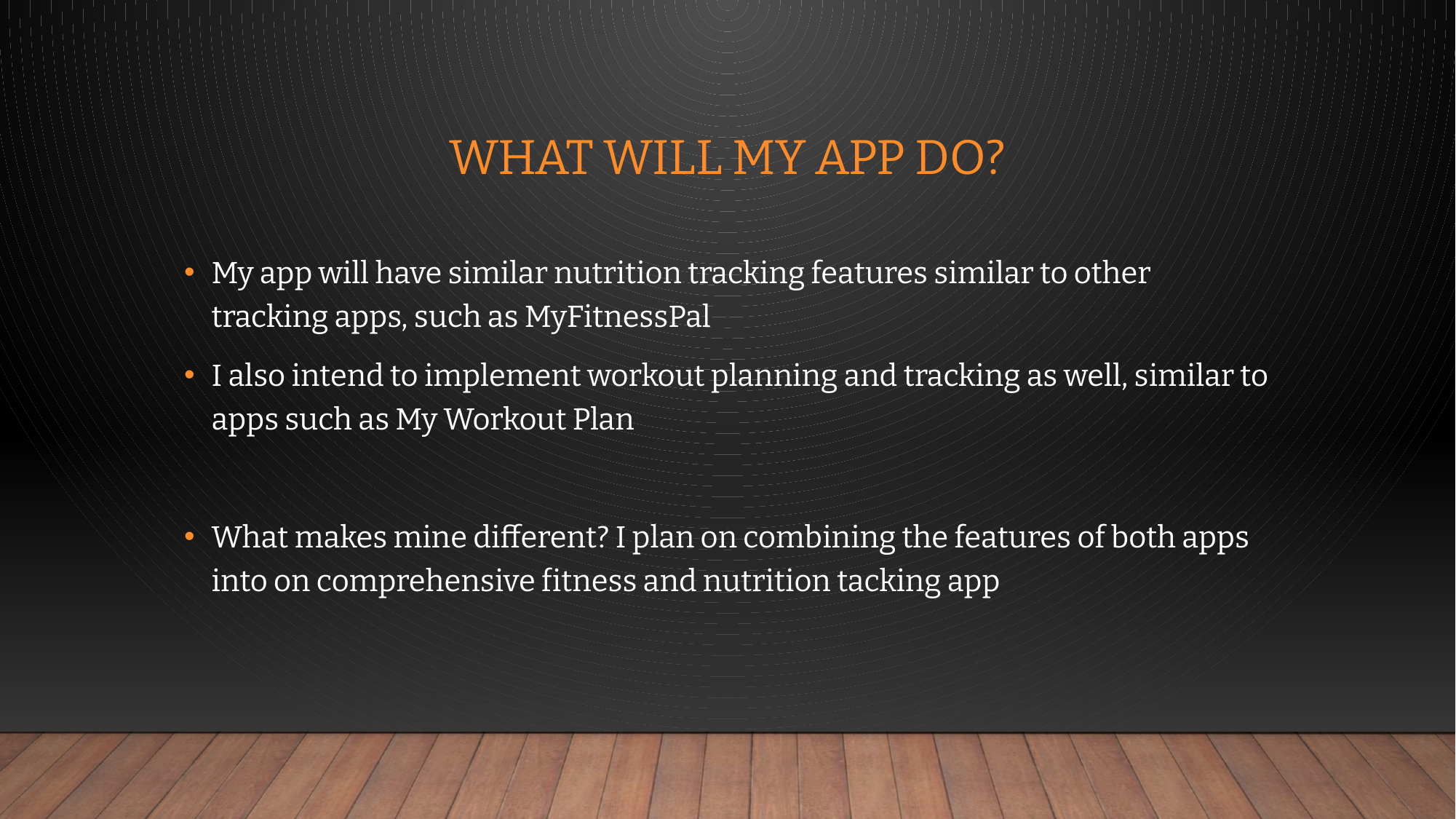

# What will my app do?
My app will have similar nutrition tracking features similar to other tracking apps, such as MyFitnessPal
I also intend to implement workout planning and tracking as well, similar to apps such as My Workout Plan

What makes mine different? I plan on combining the features of both apps into on comprehensive fitness and nutrition tacking app